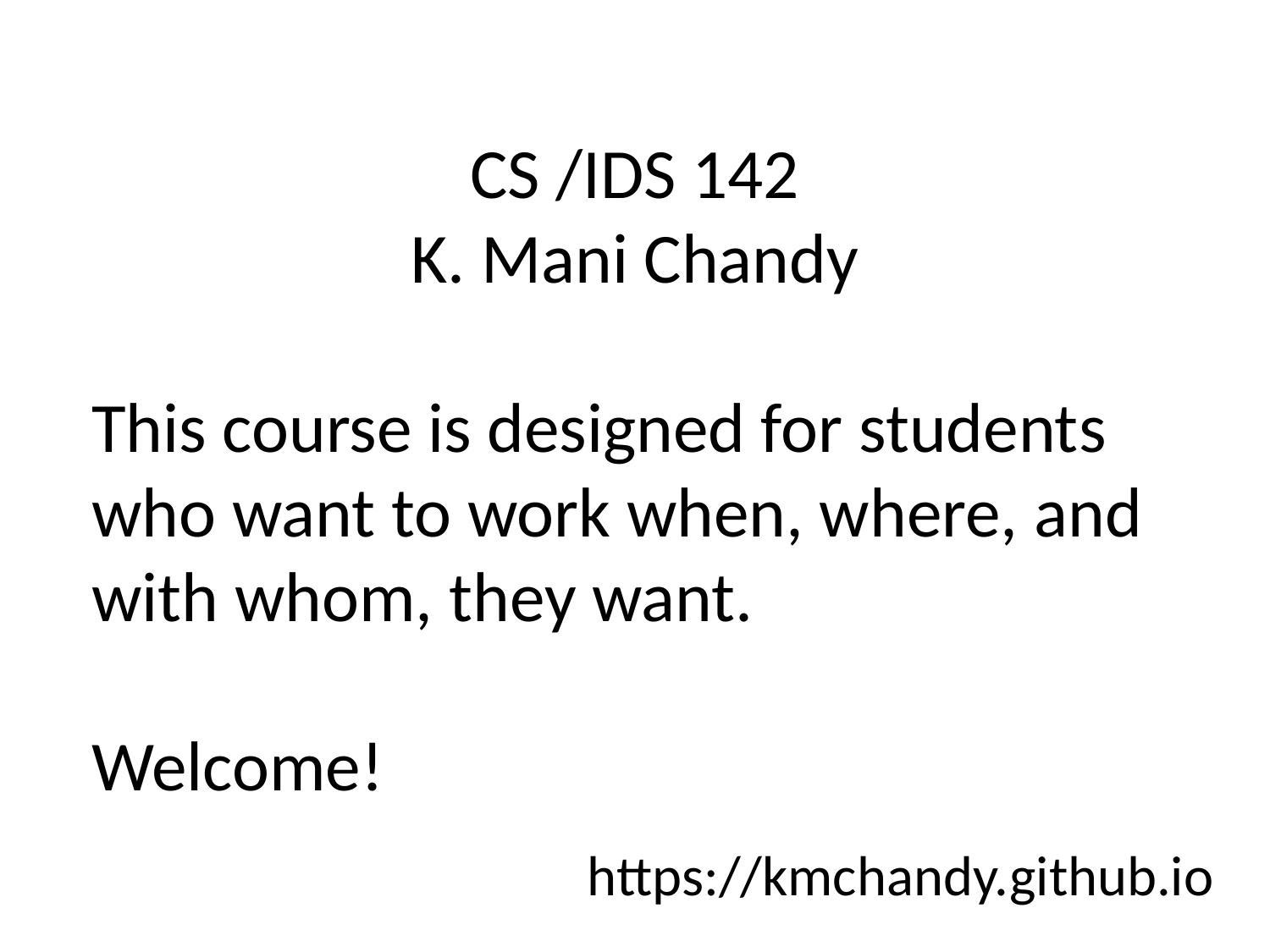

CS /IDS 142
K. Mani Chandy

This course is designed for students who want to work when, where, and with whom, they want.

Welcome!
https://kmchandy.github.io